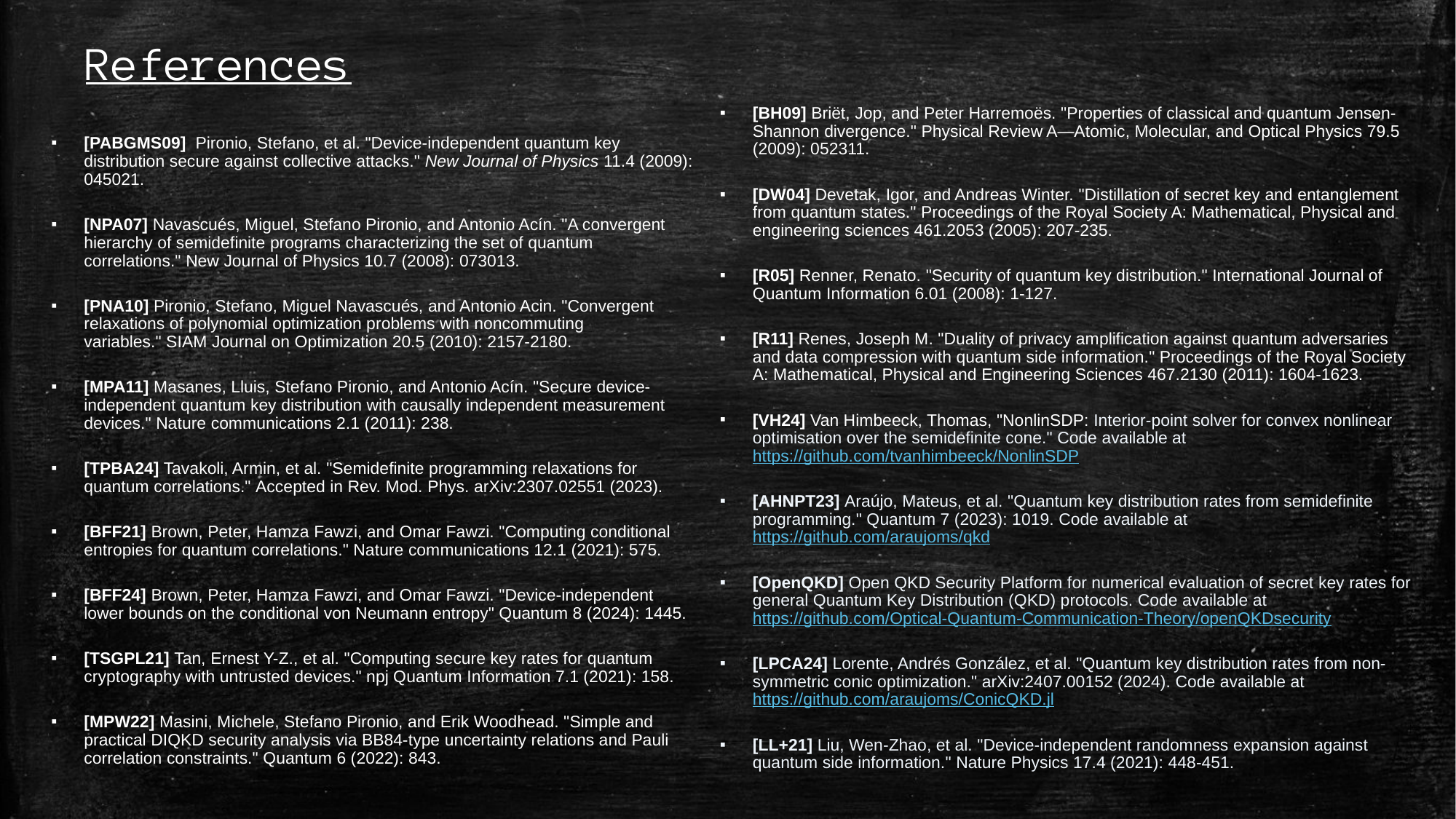

References
[BH09] Briët, Jop, and Peter Harremoës. "Properties of classical and quantum Jensen-Shannon divergence." Physical Review A—Atomic, Molecular, and Optical Physics 79.5 (2009): 052311.
[DW04] Devetak, Igor, and Andreas Winter. "Distillation of secret key and entanglement from quantum states." Proceedings of the Royal Society A: Mathematical, Physical and engineering sciences 461.2053 (2005): 207-235.
[R05] Renner, Renato. "Security of quantum key distribution." International Journal of Quantum Information 6.01 (2008): 1-127.
[R11] Renes, Joseph M. "Duality of privacy amplification against quantum adversaries and data compression with quantum side information." Proceedings of the Royal Society A: Mathematical, Physical and Engineering Sciences 467.2130 (2011): 1604-1623.
[VH24] Van Himbeeck, Thomas, "NonlinSDP: Interior-point solver for convex nonlinear optimisation over the semidefinite cone." Code available at https://github.com/tvanhimbeeck/NonlinSDP
[AHNPT23] Araújo, Mateus, et al. "Quantum key distribution rates from semidefinite programming." Quantum 7 (2023): 1019. Code available at https://github.com/araujoms/qkd
[OpenQKD] Open QKD Security Platform for numerical evaluation of secret key rates for general Quantum Key Distribution (QKD) protocols. Code available at https://github.com/Optical-Quantum-Communication-Theory/openQKDsecurity
[LPCA24] Lorente, Andrés González, et al. "Quantum key distribution rates from non-symmetric conic optimization." arXiv:2407.00152 (2024). Code available at https://github.com/araujoms/ConicQKD.jl
[LL+21] Liu, Wen-Zhao, et al. "Device-independent randomness expansion against quantum side information." Nature Physics 17.4 (2021): 448-451.

[PABGMS09]  Pironio, Stefano, et al. "Device-independent quantum key distribution secure against collective attacks." New Journal of Physics 11.4 (2009): 045021.
[NPA07] Navascués, Miguel, Stefano Pironio, and Antonio Acín. "A convergent hierarchy of semidefinite programs characterizing the set of quantum correlations." New Journal of Physics 10.7 (2008): 073013.
[PNA10] Pironio, Stefano, Miguel Navascués, and Antonio Acin. "Convergent relaxations of polynomial optimization problems with noncommuting variables." SIAM Journal on Optimization 20.5 (2010): 2157-2180.
[MPA11] Masanes, Lluis, Stefano Pironio, and Antonio Acín. "Secure device-independent quantum key distribution with causally independent measurement devices." Nature communications 2.1 (2011): 238.
[TPBA24] Tavakoli, Armin, et al. "Semidefinite programming relaxations for quantum correlations." Accepted in Rev. Mod. Phys. arXiv:2307.02551 (2023).
[BFF21] Brown, Peter, Hamza Fawzi, and Omar Fawzi. "Computing conditional entropies for quantum correlations." Nature communications 12.1 (2021): 575.
[BFF24] Brown, Peter, Hamza Fawzi, and Omar Fawzi. "Device-independent lower bounds on the conditional von Neumann entropy" Quantum 8 (2024): 1445.
[TSGPL21] Tan, Ernest Y-Z., et al. "Computing secure key rates for quantum cryptography with untrusted devices." npj Quantum Information 7.1 (2021): 158.
[MPW22] Masini, Michele, Stefano Pironio, and Erik Woodhead. "Simple and practical DIQKD security analysis via BB84-type uncertainty relations and Pauli correlation constraints." Quantum 6 (2022): 843.